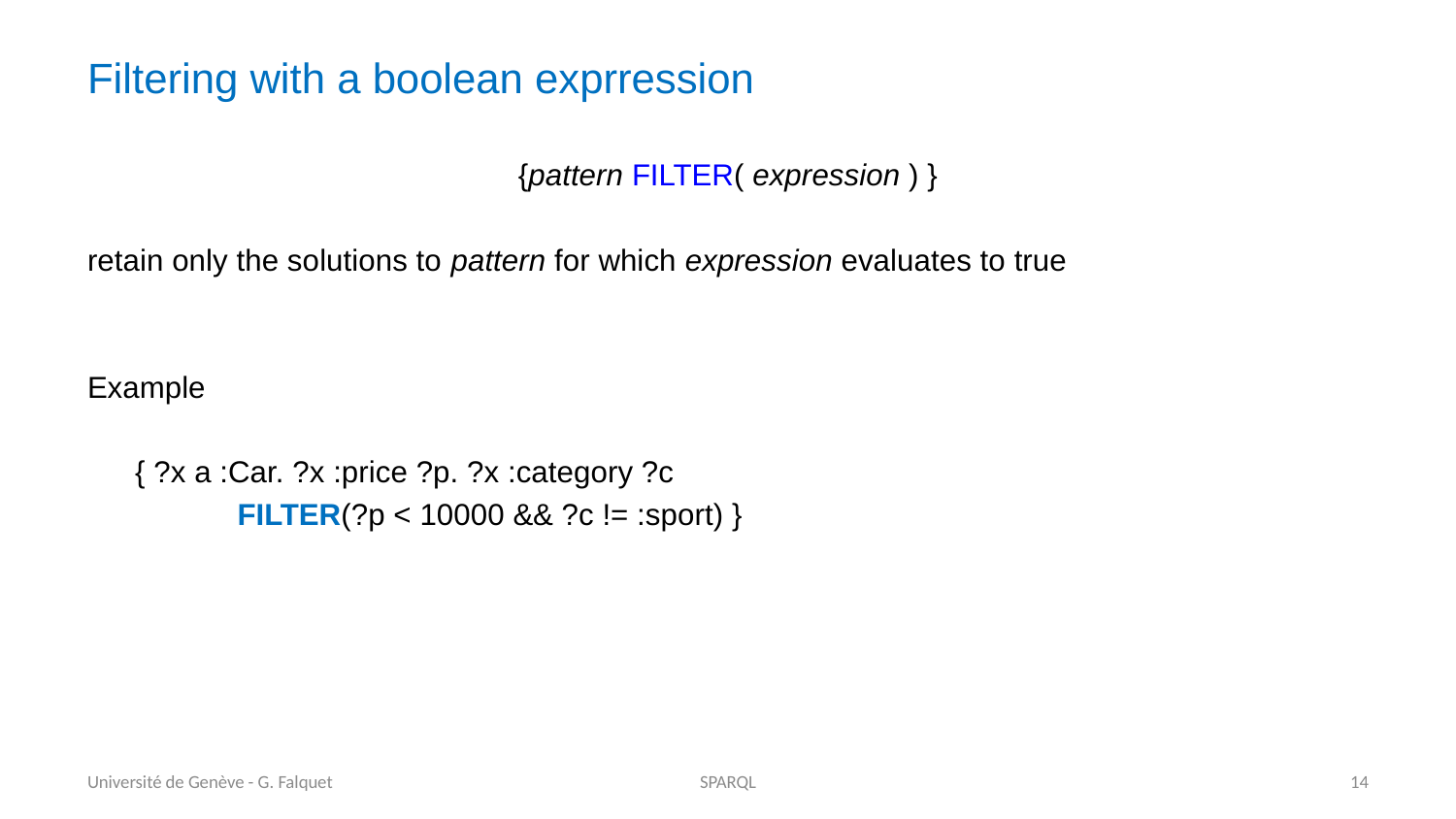

# Filtering with a boolean exprression
{pattern FILTER( expression ) }

retain only the solutions to pattern for which expression evaluates to true

Example

{ ?x a :Car. ?x :price ?p. ?x :category ?c
FILTER(?p < 10000 && ?c != :sport) }
Université de Genève - G. Falquet
SPARQL
14